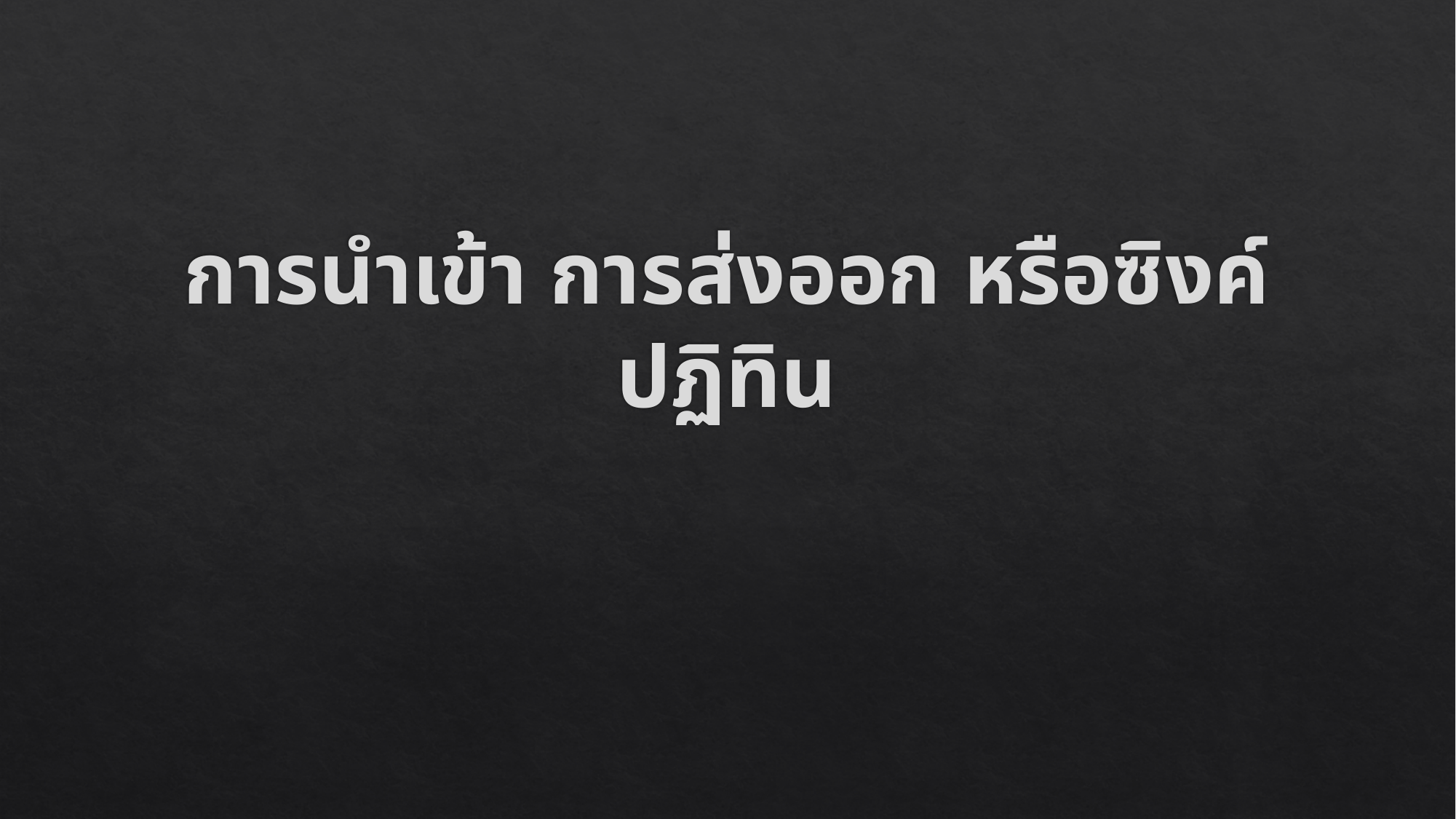

# การนำเข้า การส่งออก หรือซิงค์ ปฏิทิน